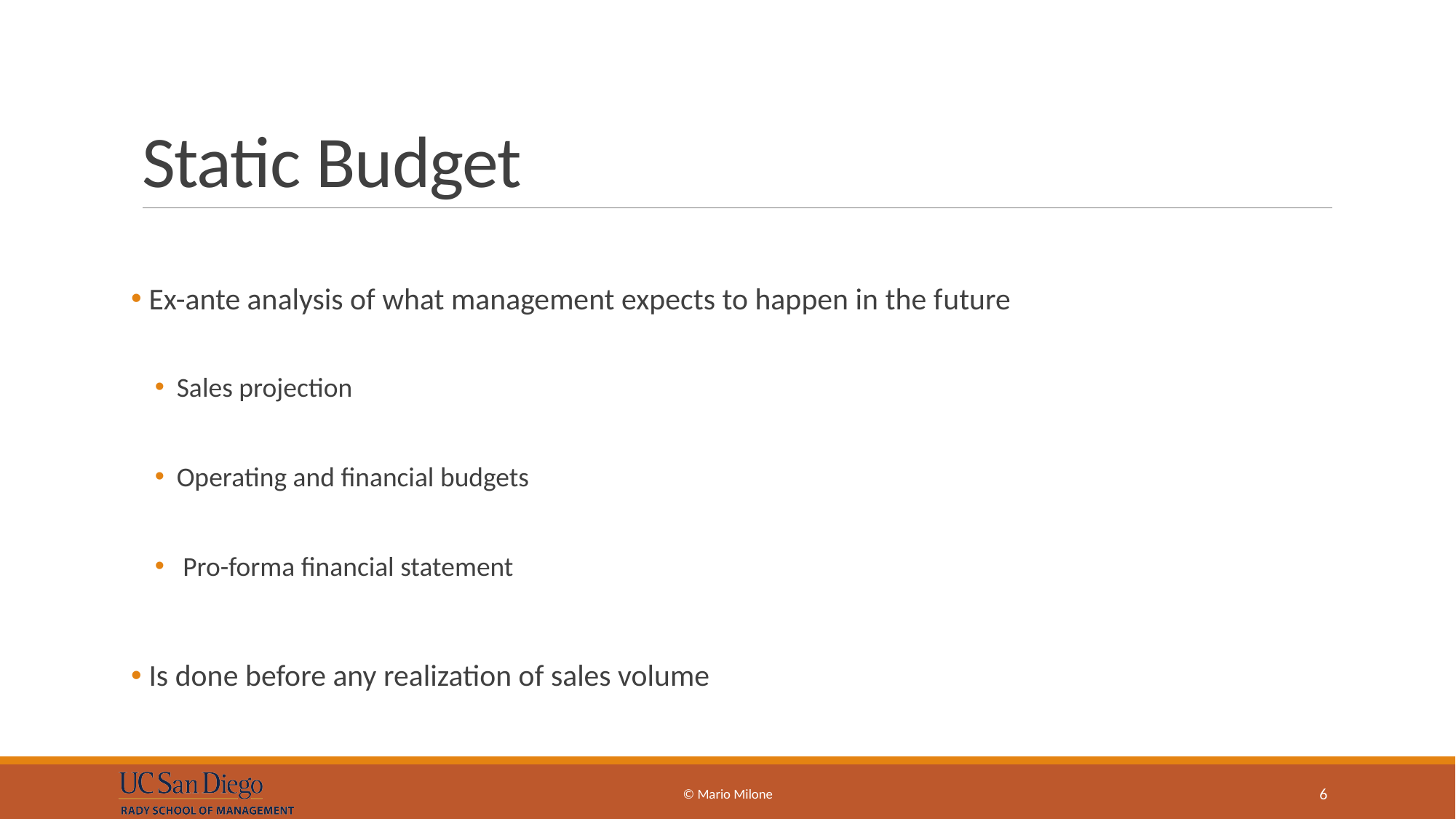

# Static Budget

 Ex-ante analysis of what management expects to happen in the future

Sales projection

Operating and financial budgets

 Pro-forma financial statement

 Is done before any realization of sales volume
© Mario Milone
6